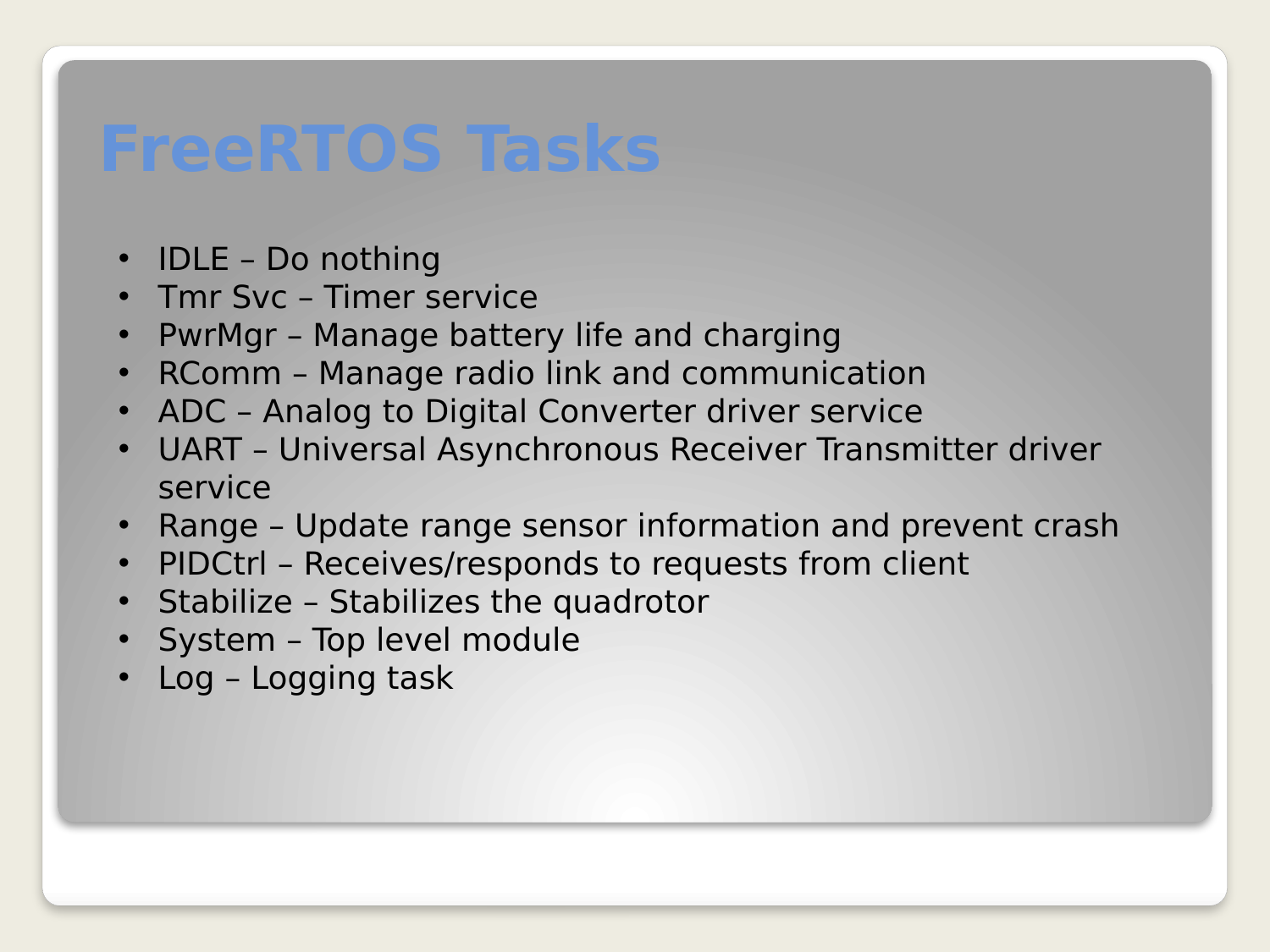

# FreeRTOS Tasks
IDLE – Do nothing
Tmr Svc – Timer service
PwrMgr – Manage battery life and charging
RComm – Manage radio link and communication
ADC – Analog to Digital Converter driver service
UART – Universal Asynchronous Receiver Transmitter driver service
Range – Update range sensor information and prevent crash
PIDCtrl – Receives/responds to requests from client
Stabilize – Stabilizes the quadrotor
System – Top level module
Log – Logging task